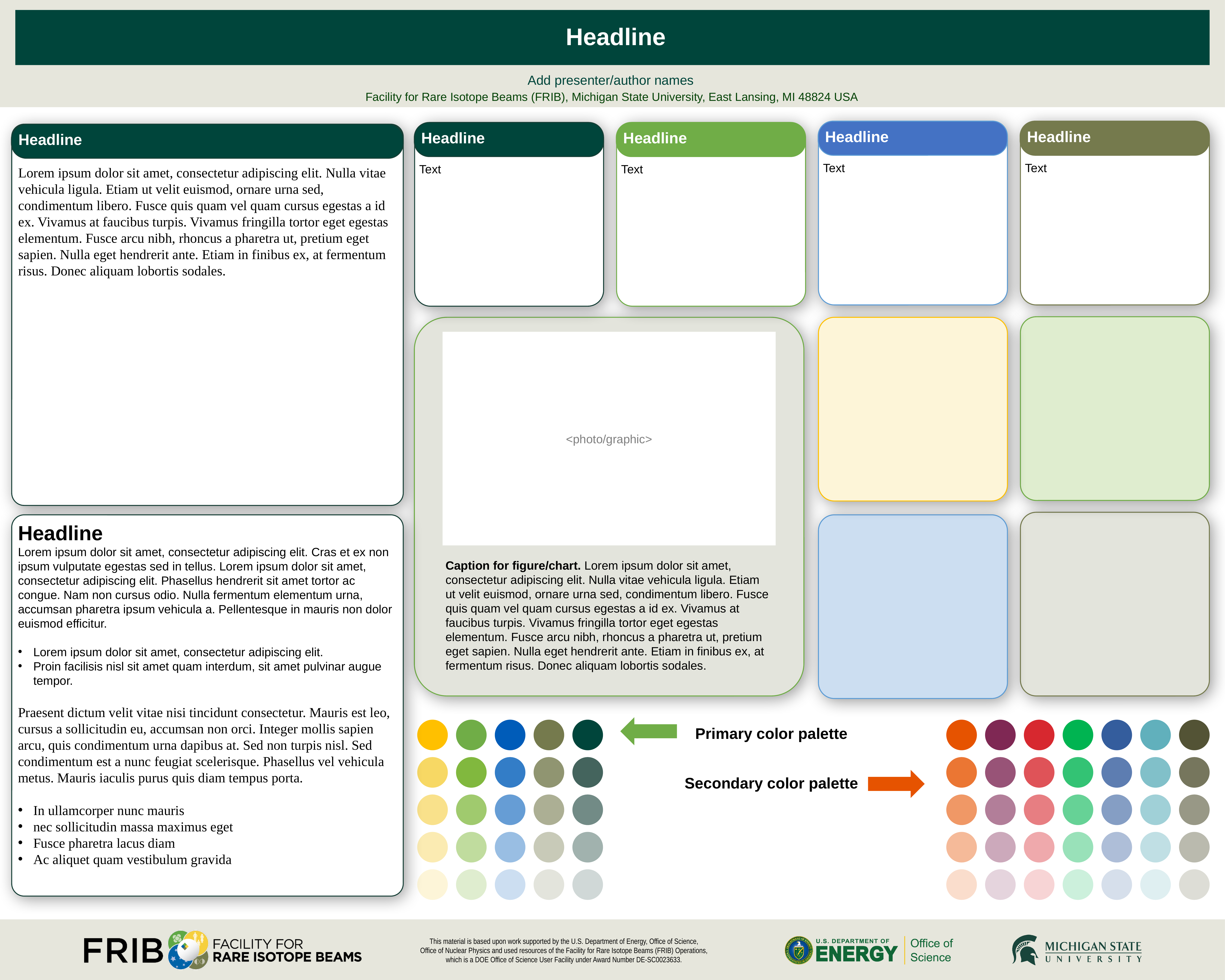

# Headline
Add presenter/author names
Headline

Text
Headline

Text
Headline

Text
Headline

Text
Headline

Lorem ipsum dolor sit amet, consectetur adipiscing elit. Nulla vitae vehicula ligula. Etiam ut velit euismod, ornare urna sed, condimentum libero. Fusce quis quam vel quam cursus egestas a id ex. Vivamus at faucibus turpis. Vivamus fringilla tortor eget egestas elementum. Fusce arcu nibh, rhoncus a pharetra ut, pretium eget sapien. Nulla eget hendrerit ante. Etiam in finibus ex, at fermentum risus. Donec aliquam lobortis sodales.

<photo/graphic>

Headline
Lorem ipsum dolor sit amet, consectetur adipiscing elit. Cras et ex non ipsum vulputate egestas sed in tellus. Lorem ipsum dolor sit amet, consectetur adipiscing elit. Phasellus hendrerit sit amet tortor ac congue. Nam non cursus odio. Nulla fermentum elementum urna, accumsan pharetra ipsum vehicula a. Pellentesque in mauris non dolor euismod efficitur.

Lorem ipsum dolor sit amet, consectetur adipiscing elit.
Proin facilisis nisl sit amet quam interdum, sit amet pulvinar augue tempor.

Praesent dictum velit vitae nisi tincidunt consectetur. Mauris est leo, cursus a sollicitudin eu, accumsan non orci. Integer mollis sapien arcu, quis condimentum urna dapibus at. Sed non turpis nisl. Sed condimentum est a nunc feugiat scelerisque. Phasellus vel vehicula metus. Mauris iaculis purus quis diam tempus porta.

In ullamcorper nunc mauris
nec sollicitudin massa maximus eget
Fusce pharetra lacus diam
Ac aliquet quam vestibulum gravida

Caption for figure/chart. Lorem ipsum dolor sit amet, consectetur adipiscing elit. Nulla vitae vehicula ligula. Etiam ut velit euismod, ornare urna sed, condimentum libero. Fusce quis quam vel quam cursus egestas a id ex. Vivamus at faucibus turpis. Vivamus fringilla tortor eget egestas elementum. Fusce arcu nibh, rhoncus a pharetra ut, pretium eget sapien. Nulla eget hendrerit ante. Etiam in finibus ex, at fermentum risus. Donec aliquam lobortis sodales.

Primary color palette

Secondary color palette